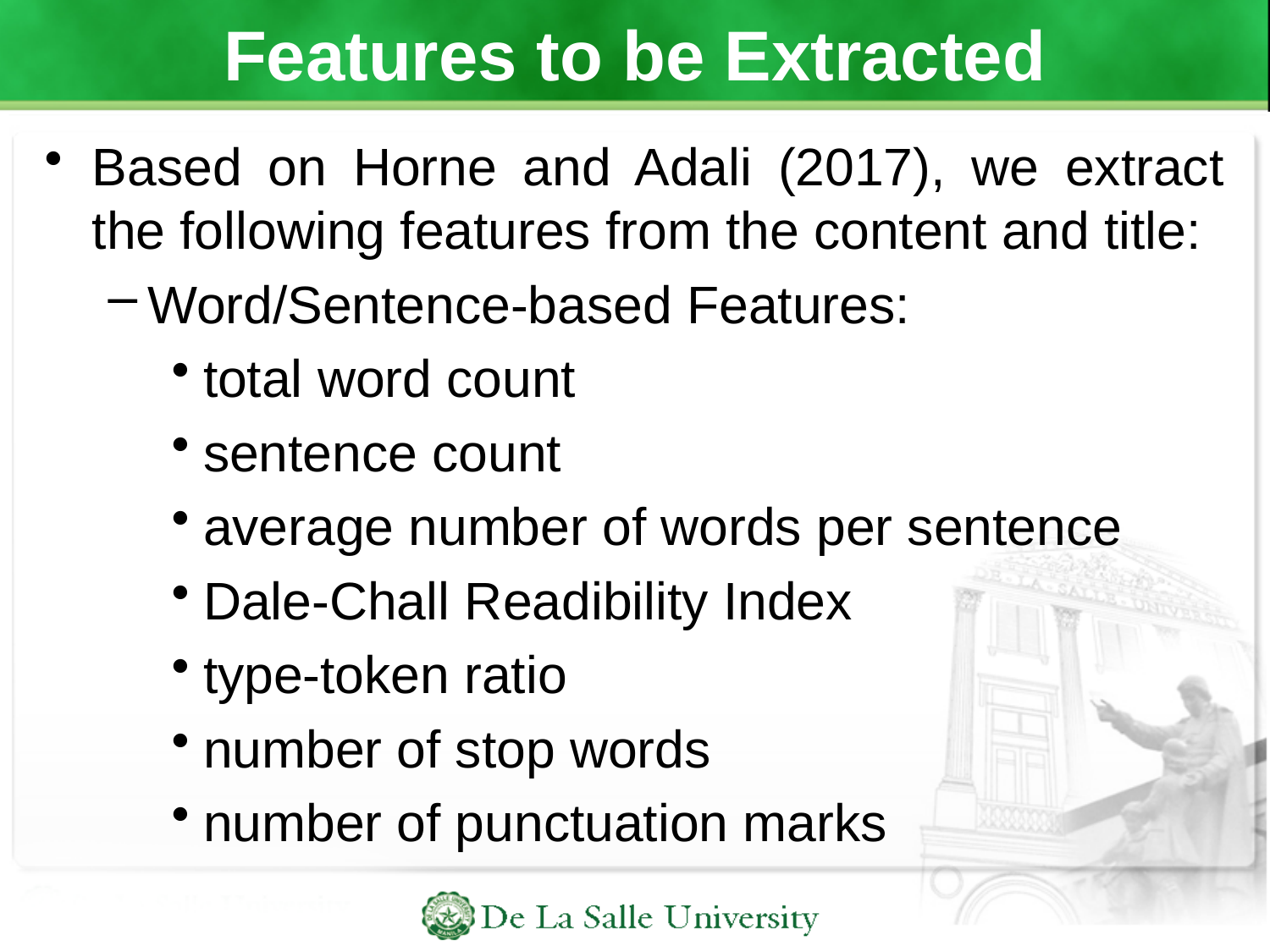

# Features to be Extracted
Based on Horne and Adali (2017), we extract the following features from the content and title:
Word/Sentence-based Features:
total word count
sentence count
average number of words per sentence
Dale-Chall Readibility Index
type-token ratio
number of stop words
number of punctuation marks